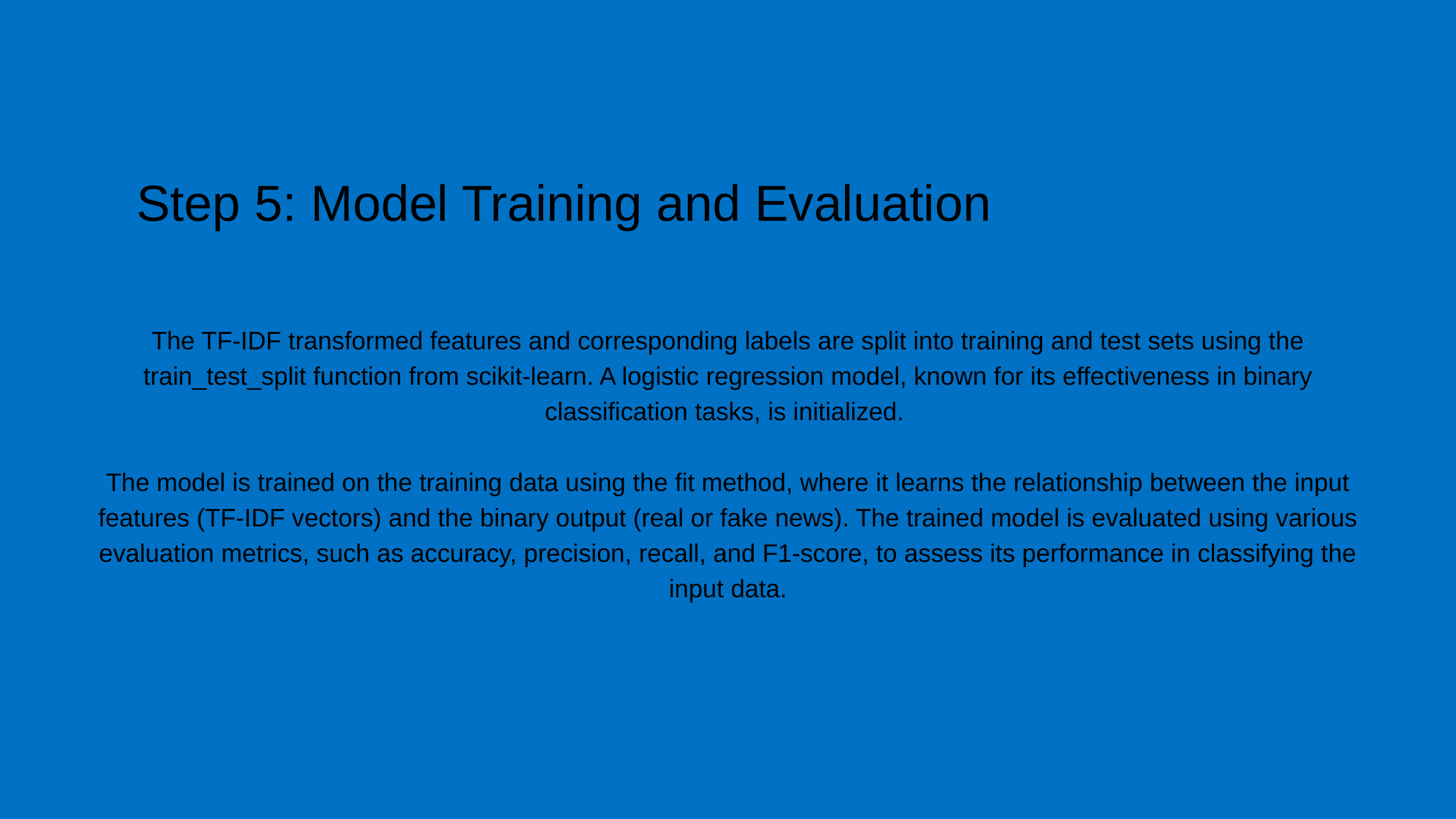

Step 5: Model Training and Evaluation
The TF-IDF transformed features and corresponding labels are split into training and test sets using the train_test_split function from scikit-learn. A logistic regression model, known for its effectiveness in binary classification tasks, is initialized.

The model is trained on the training data using the fit method, where it learns the relationship between the input features (TF-IDF vectors) and the binary output (real or fake news). The trained model is evaluated using various evaluation metrics, such as accuracy, precision, recall, and F1-score, to assess its performance in classifying the input data.